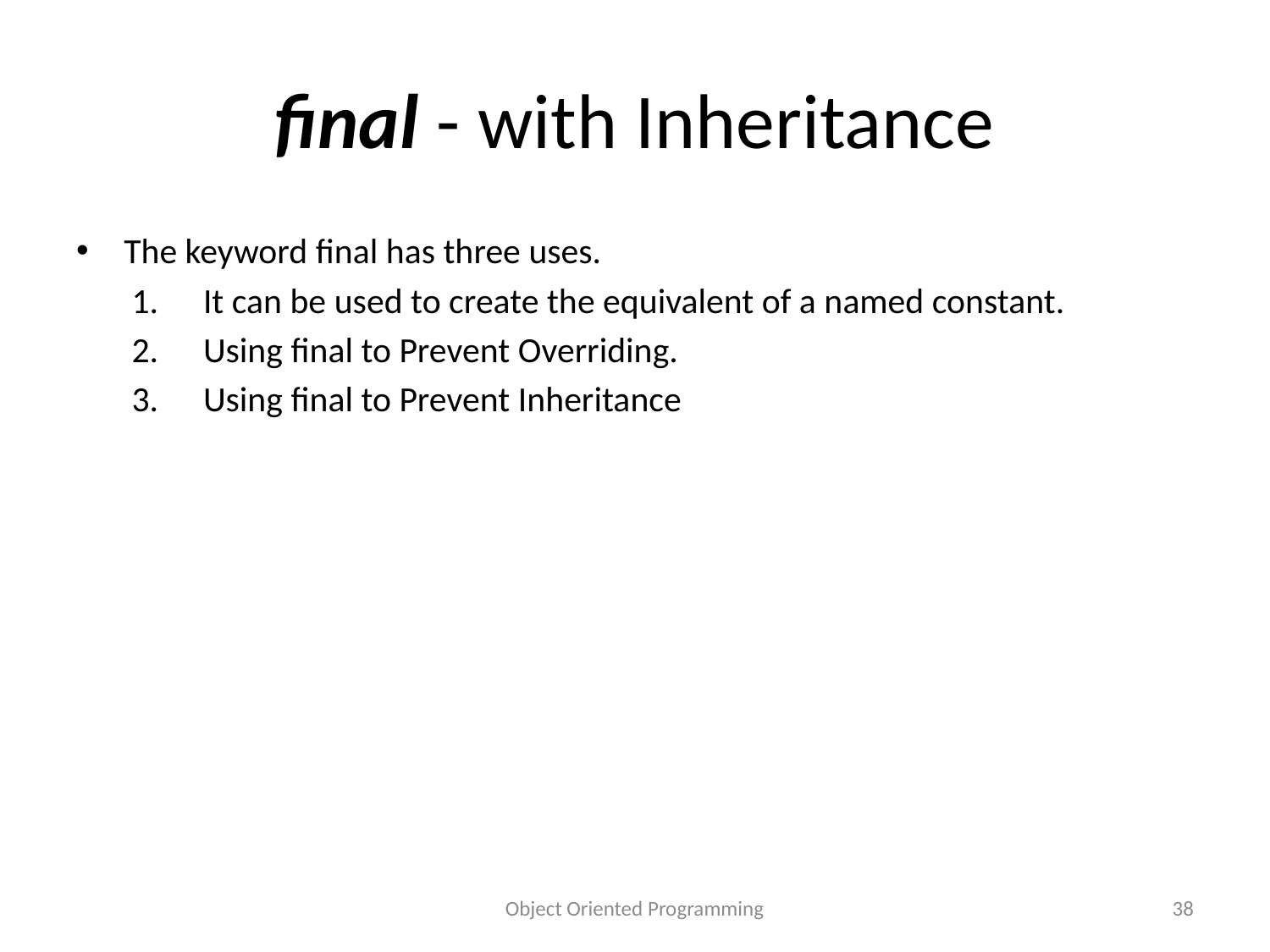

# final - with Inheritance
The keyword final has three uses.
It can be used to create the equivalent of a named constant.
Using final to Prevent Overriding.
Using final to Prevent Inheritance
Object Oriented Programming
38